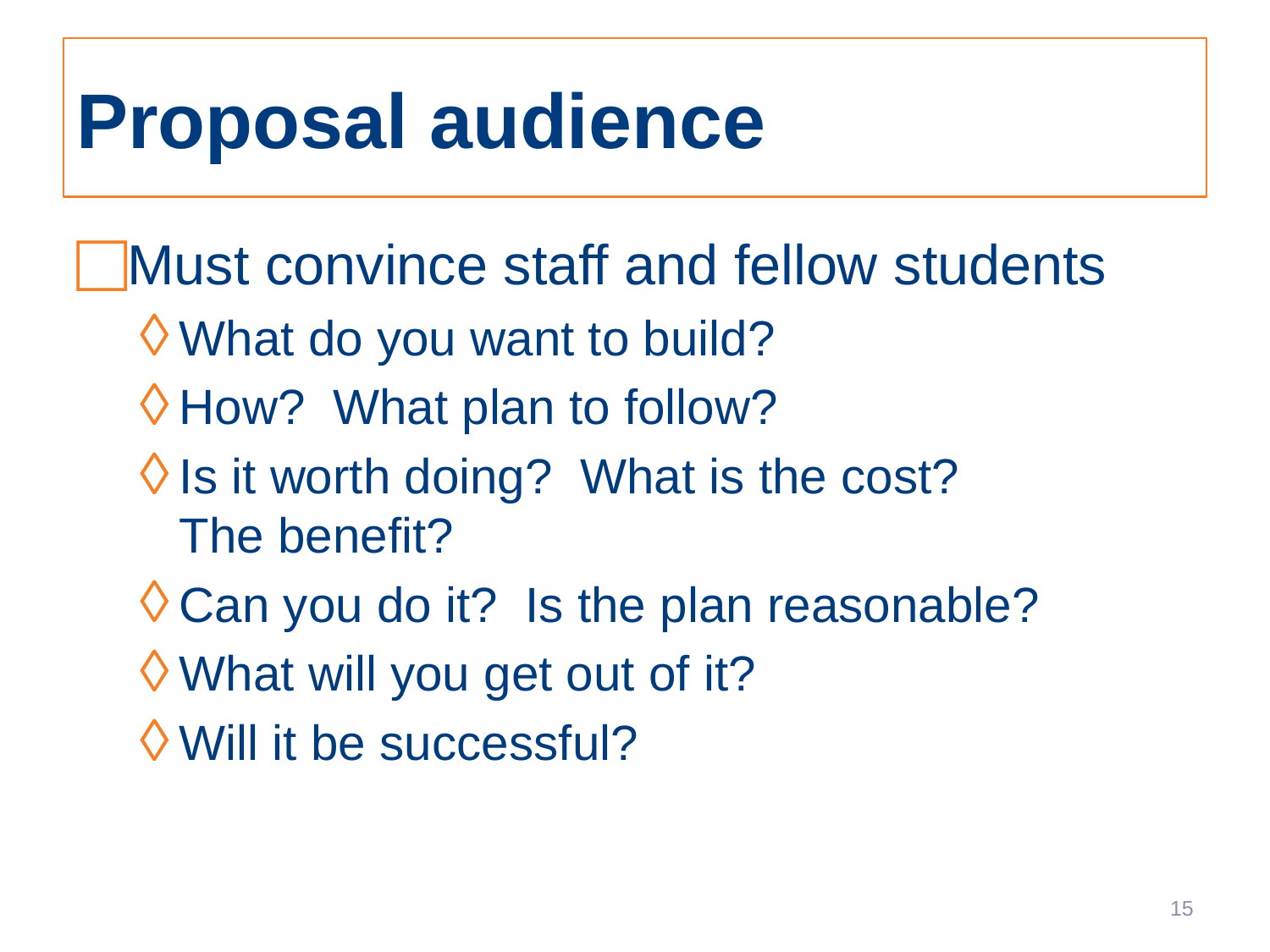

# Proposal audience
Must convince staff and fellow students
What do you want to build?
How?  What plan to follow?
Is it worth doing?  What is the cost?
The benefit?
Can you do it?  Is the plan reasonable?
What will you get out of it?
Will it be successful?
15